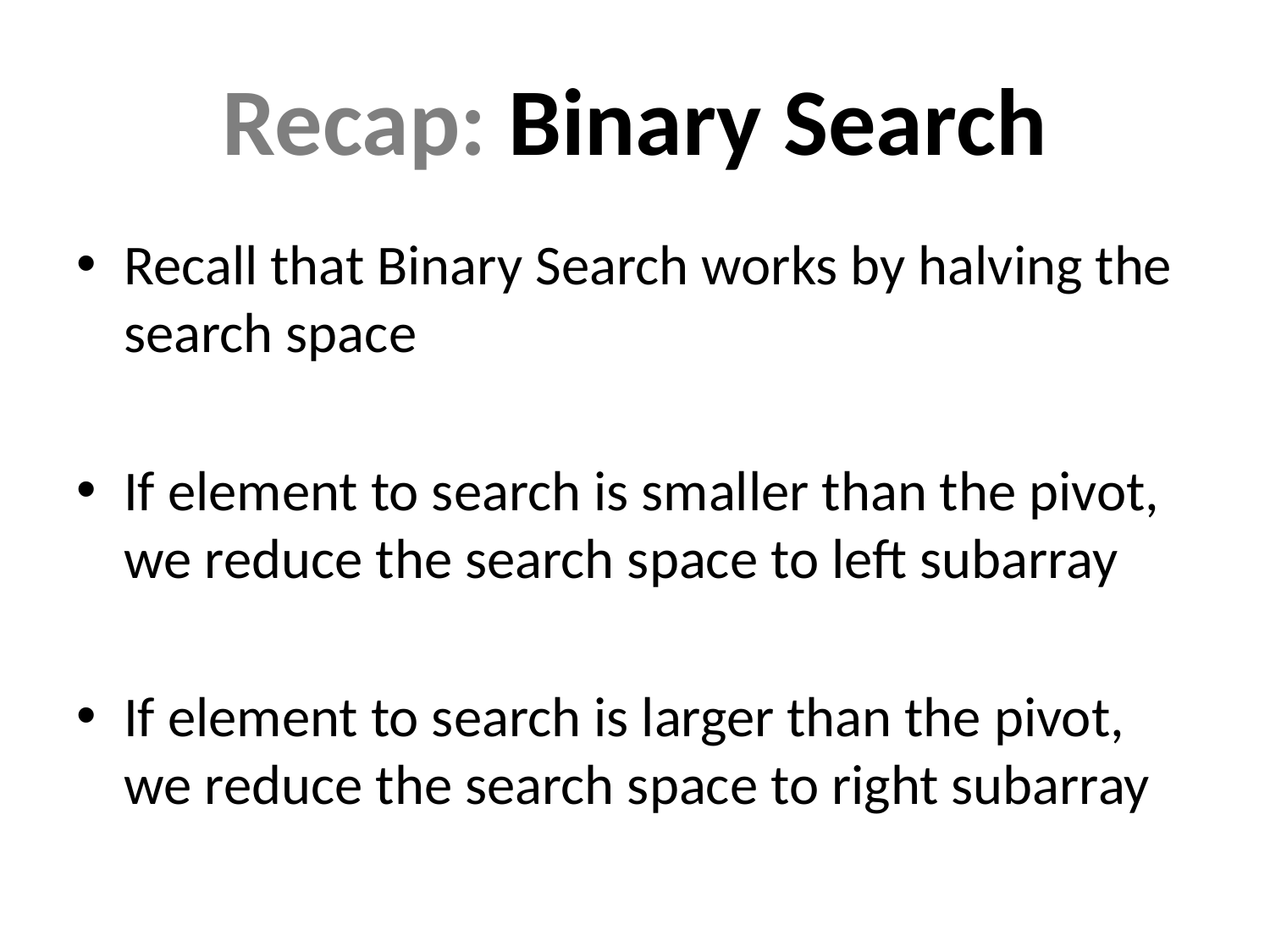

# Recap: Binary Search
Recall that Binary Search works by halving the search space

If element to search is smaller than the pivot, we reduce the search space to left subarray

If element to search is larger than the pivot, we reduce the search space to right subarray